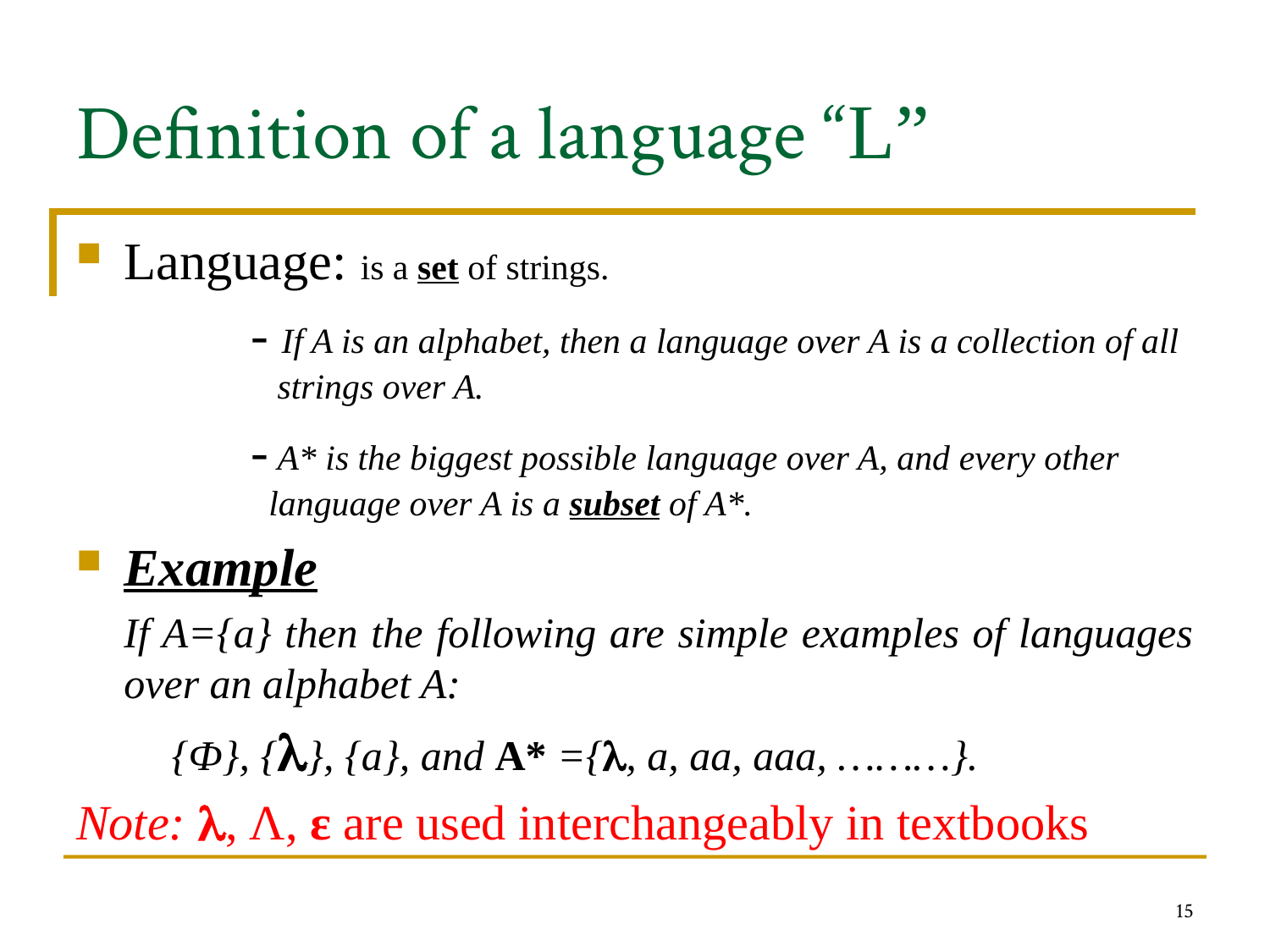

# Definition of a language “L”
Language: is a set of strings.
		- If A is an alphabet, then a language over A is a collection of all 	   strings over A.
		- A* is the biggest possible language over A, and every other     	  language over A is a subset of A*.
Example
	If A={a} then the following are simple examples of languages over an alphabet A:
         {Ф}, {λ}, {a}, and A* ={λ, a, aa, aaa, ………}.
Note: λ, Λ, ε are used interchangeably in textbooks
15